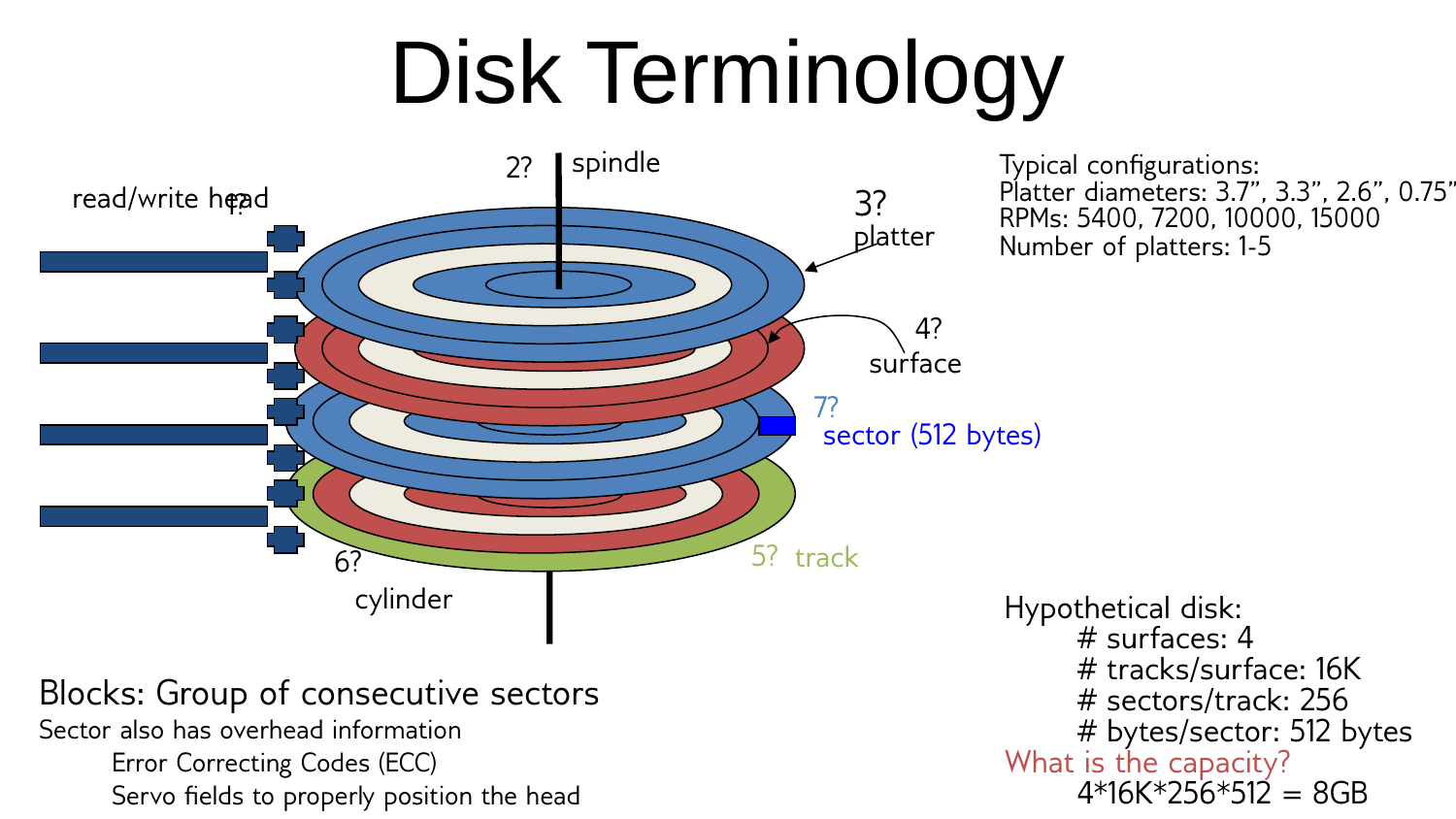

# Disk Terminology
spindle
2?
Typical configurations:
Platter diameters: 3.7”, 3.3”, 2.6”, 0.75”
RPMs: 5400, 7200, 10000, 15000
Number of platters: 1-5

read/write head
3?
1?
3?
platter

4?

surface

7?

sector (512 bytes)

5?
track
6?
cylinder

Hypothetical disk:
# surfaces: 4
# tracks/surface: 16K
# sectors/track: 256
# bytes/sector: 512 bytes
What is the capacity?
4*16K*256*512 = 8GB
Blocks: Group of consecutive sectors
Sector also has overhead information
Error Correcting Codes (ECC)
Servo fields to properly position the head